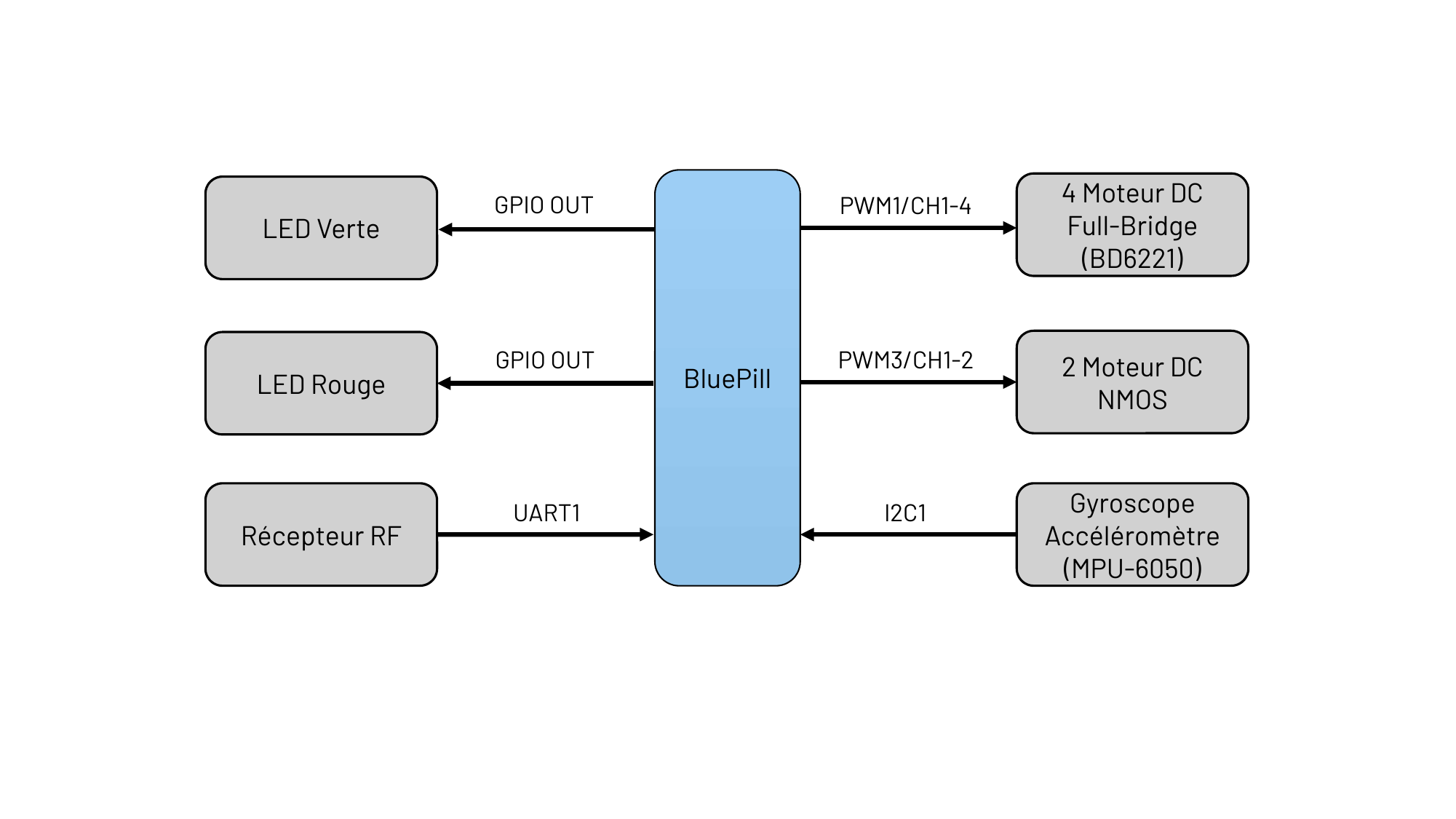

BluePill
4 Moteur DC
Full-Bridge (BD6221)
LED Verte
GPIO OUT
PWM1/CH1-4
2 Moteur DC
NMOS
LED Rouge
PWM3/CH1-2
GPIO OUT
Gyroscope
Accéléromètre
(MPU-6050)
Récepteur RF
UART1
I2C1